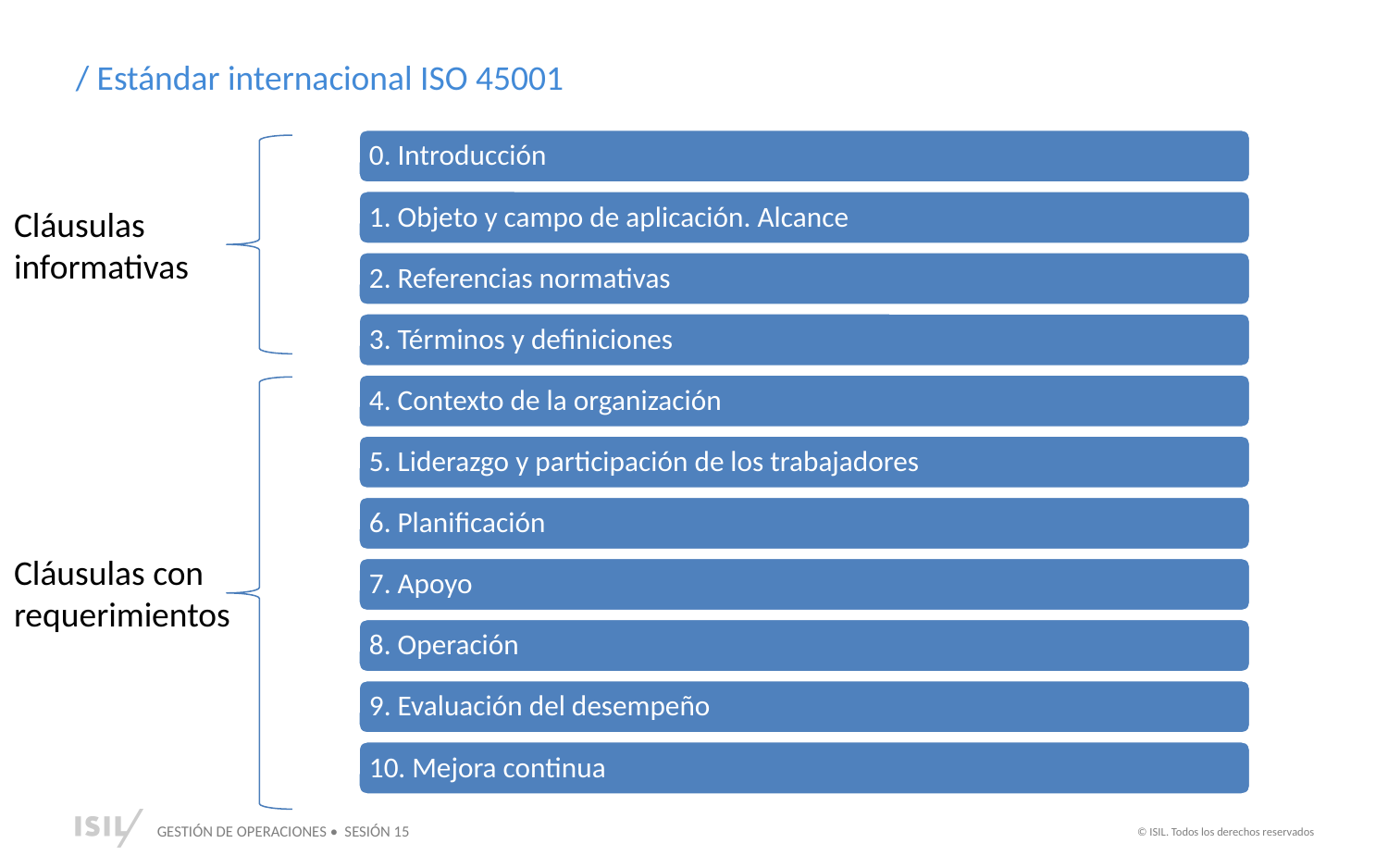

/ Estándar internacional ISO 45001

0. Introducción

1. Objeto y campo de aplicación. Alcance

2. Referencias normativas

3. Términos y definiciones

4. Contexto de la organización

5. Liderazgo y participación de los trabajadores

6. Planificación

7. Apoyo

8. Operación

9. Evaluación del desempeño

10. Mejora continua

Cláusulas informativas

Cláusulas con requerimientos